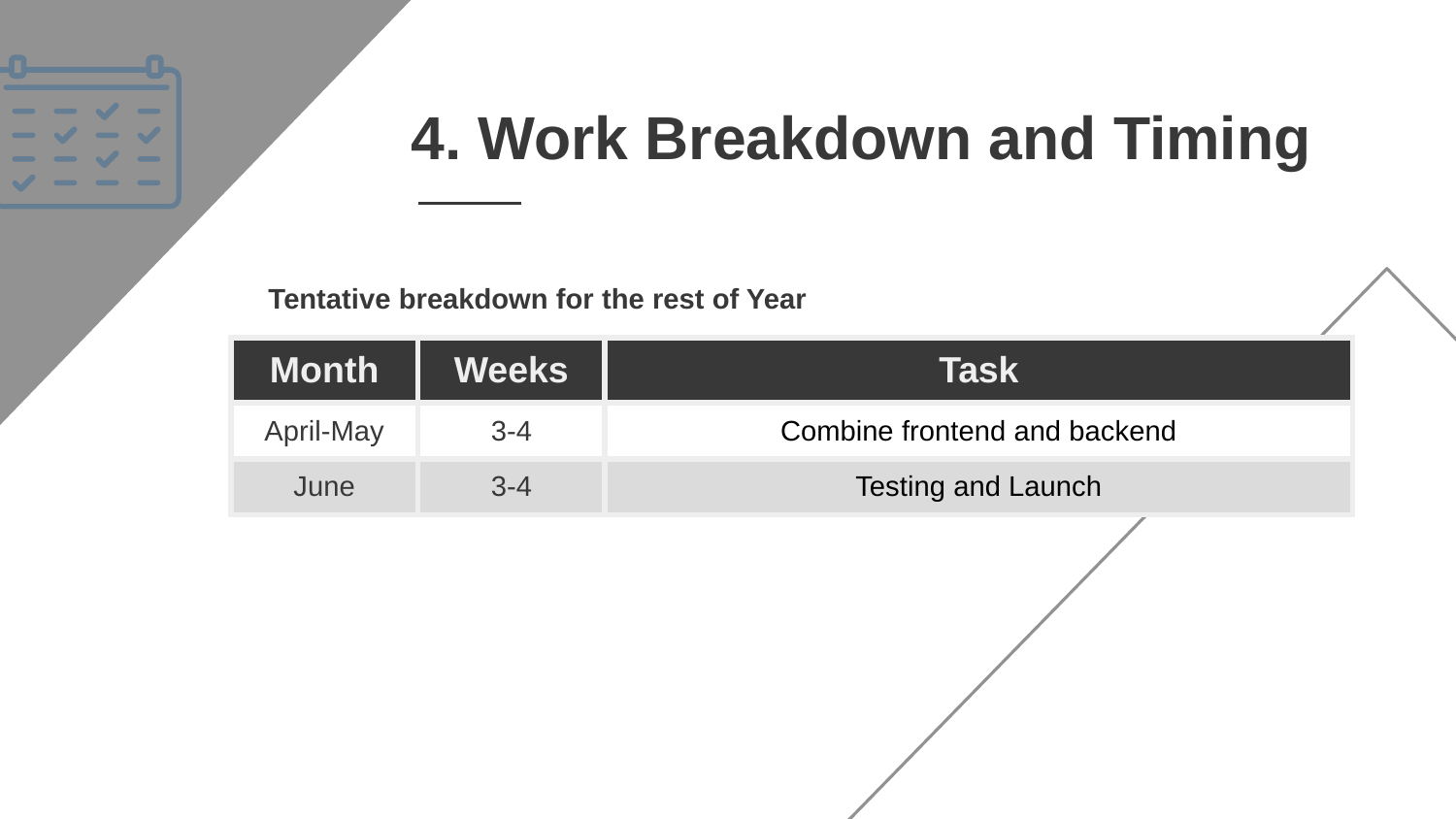

# 4. Work Breakdown and Timing
Tentative breakdown for the rest of Year
| Month | Weeks | Task |  |  |  |
| --- | --- | --- | --- | --- | --- |
| April-May | 3-4 | Combine frontend and backend |  |  |  |
| June | 3-4 | Testing and Launch |  |  |  |